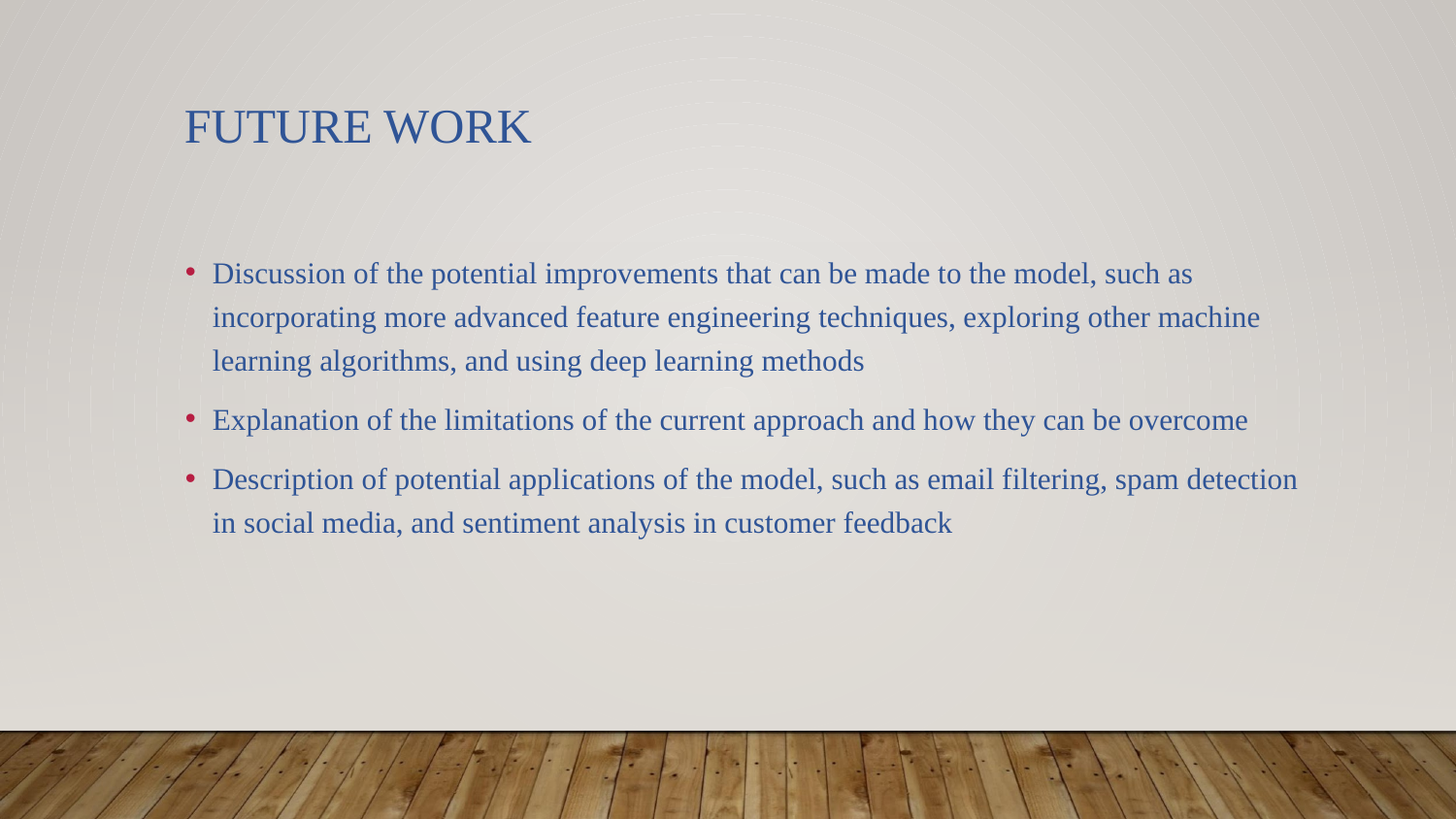

# FUTURE WORK
Discussion of the potential improvements that can be made to the model, such as incorporating more advanced feature engineering techniques, exploring other machine learning algorithms, and using deep learning methods
Explanation of the limitations of the current approach and how they can be overcome
Description of potential applications of the model, such as email filtering, spam detection in social media, and sentiment analysis in customer feedback